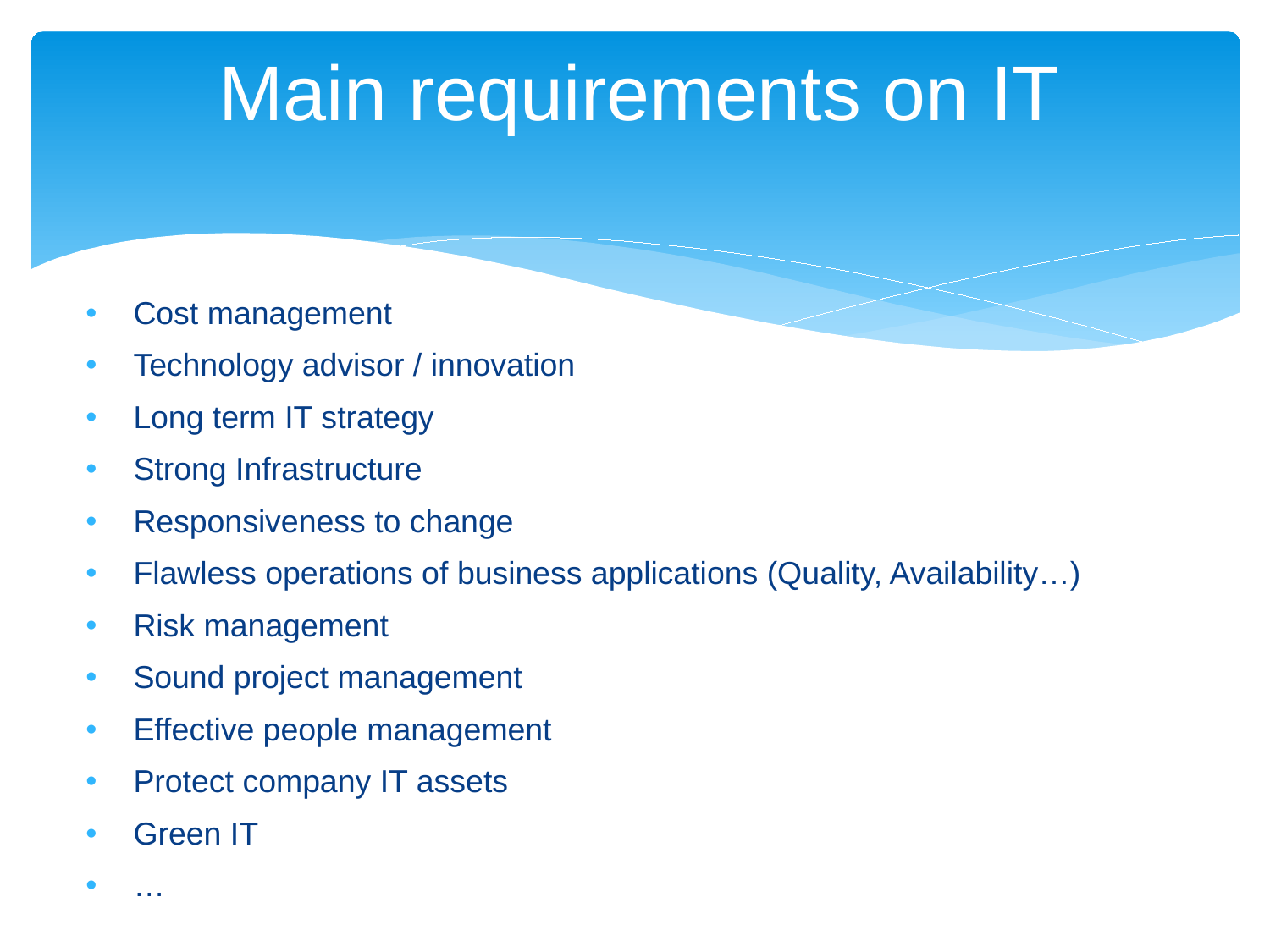

# Main requirements on IT

Cost management
Technology advisor / innovation
Long term IT strategy
Strong Infrastructure
Responsiveness to change
Flawless operations of business applications (Quality, Availability…)
Risk management
Sound project management
Effective people management
Protect company IT assets
Green IT
…